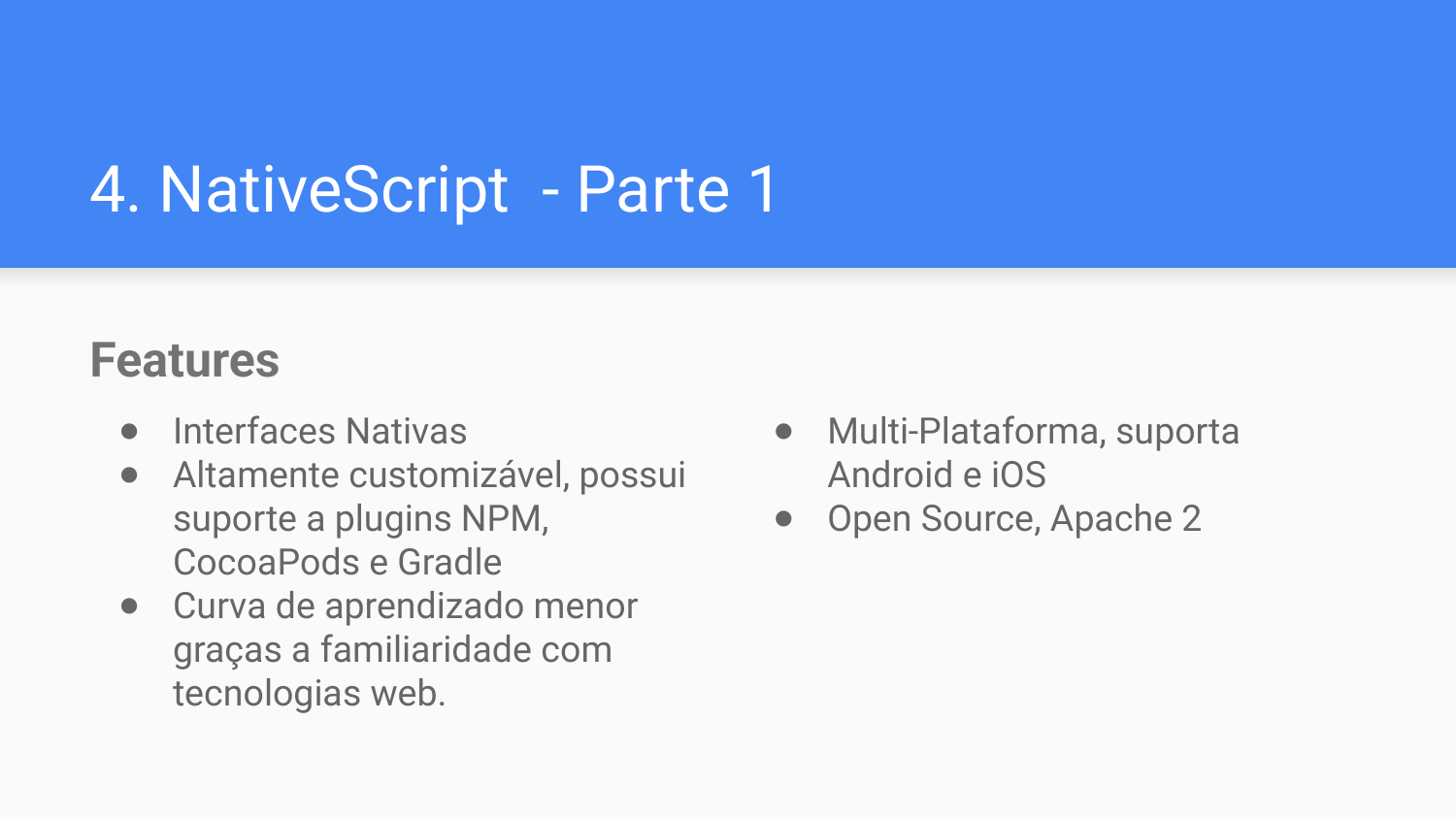

# 4. NativeScript  - Parte 1
Features
Multi-Plataforma, suporta Android e iOS
Open Source, Apache 2
Interfaces Nativas
Altamente customizável, possui suporte a plugins NPM, CocoaPods e Gradle
Curva de aprendizado menor graças a familiaridade com tecnologias web.